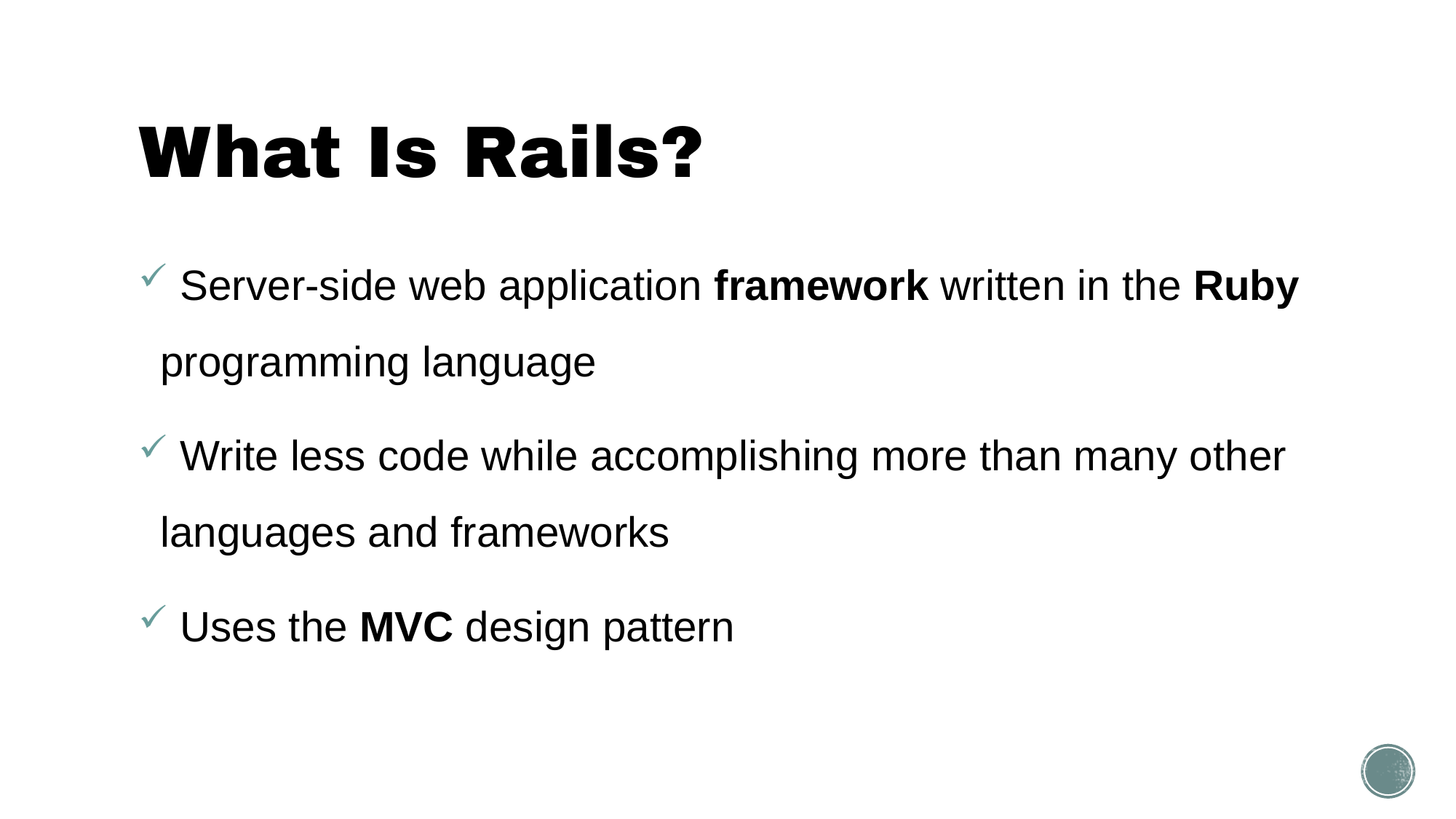

# What Is Rails?
 Server-side web application framework written in the Ruby  programming language
 Write less code while accomplishing more than many other   languages and frameworks
 Uses the MVC design pattern